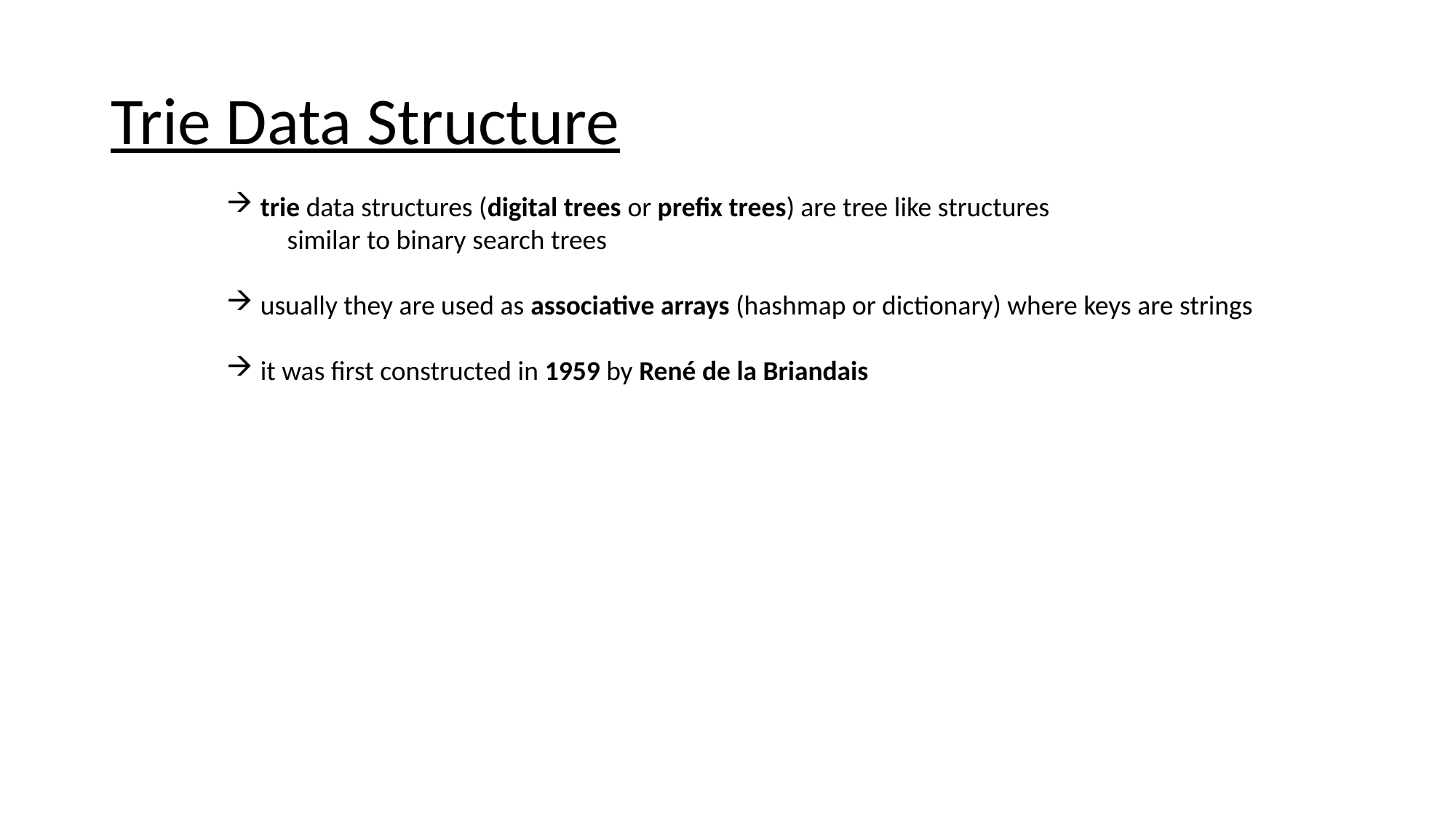

# Trie Data Structure
trie data structures (digital trees or prefix trees) are tree like structures
 similar to binary search trees

usually they are used as associative arrays (hashmap or dictionary) where keys are strings

it was first constructed in 1959 by René de la Briandais